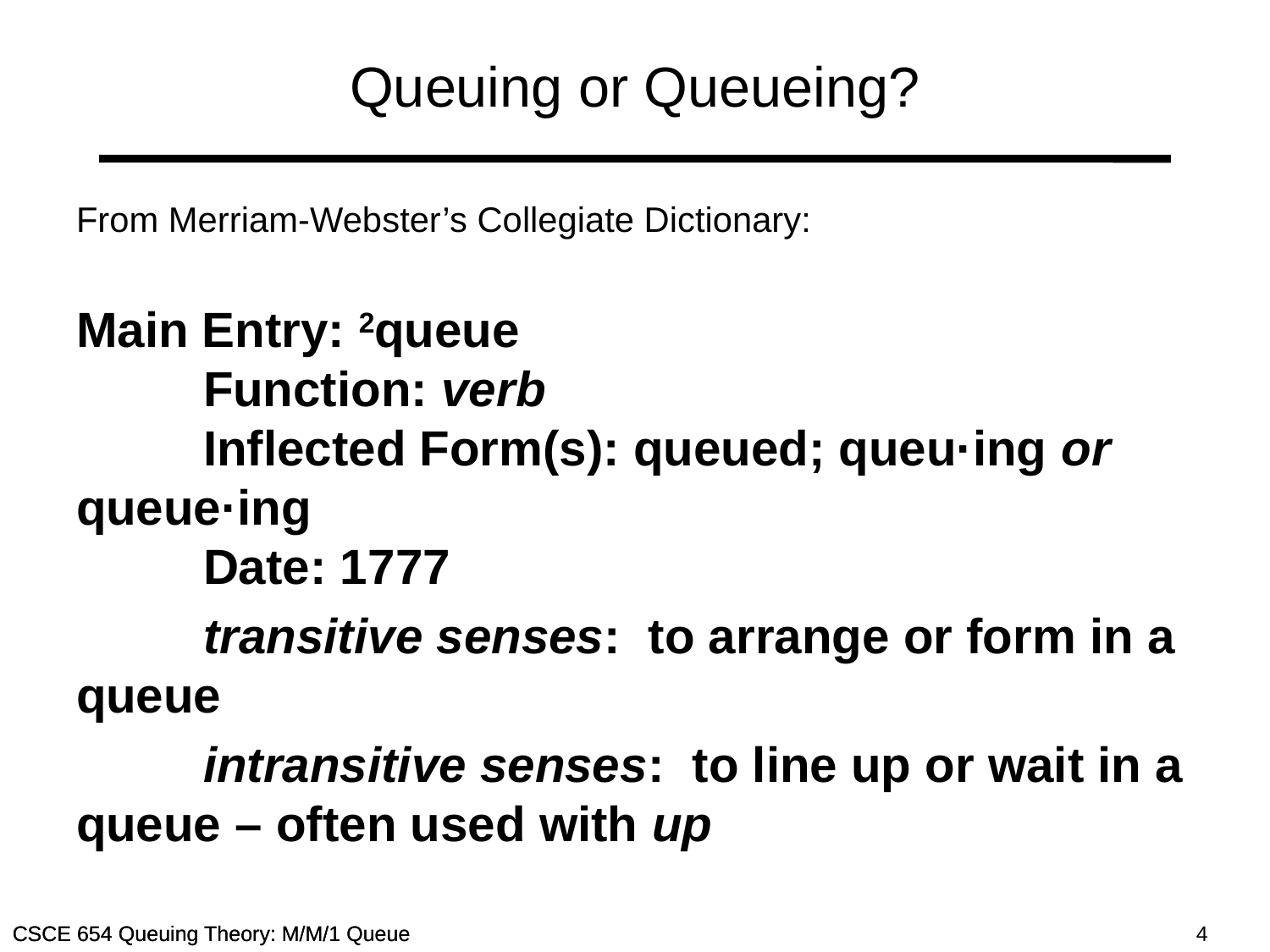

# Queuing or Queueing?
From Merriam-Webster’s Collegiate Dictionary:

Main Entry: 2queue
	Function: verb
	Inflected Form(s): queued; queu·ing or queue·ing
	Date: 1777
	transitive senses:  to arrange or form in a queue
	intransitive senses:  to line up or wait in a queue – often used with up